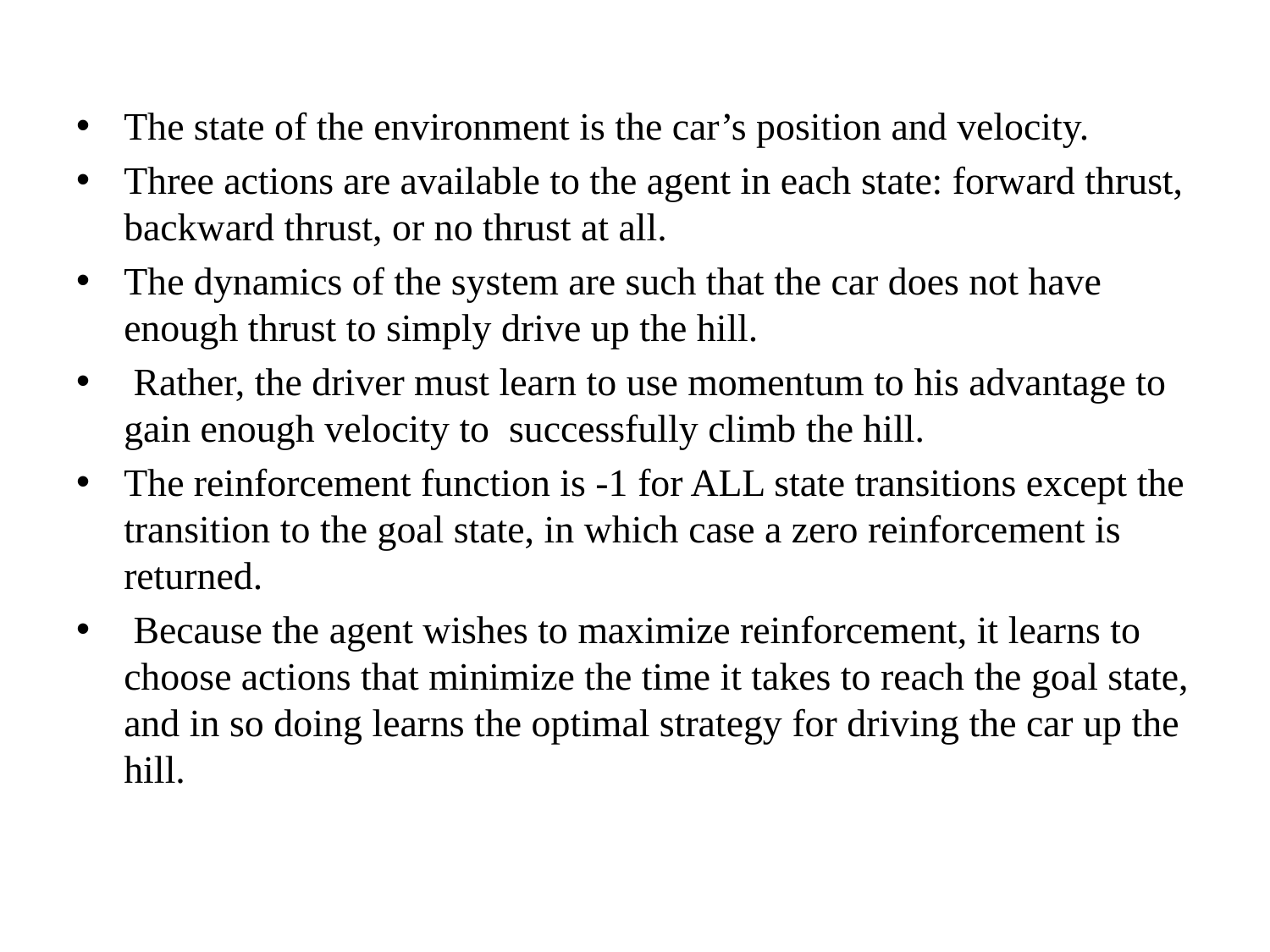

The state of the environment is the car’s position and velocity.
Three actions are available to the agent in each state: forward thrust, backward thrust, or no thrust at all.
The dynamics of the system are such that the car does not have enough thrust to simply drive up the hill.
 Rather, the driver must learn to use momentum to his advantage to gain enough velocity to  successfully climb the hill.
The reinforcement function is -1 for ALL state transitions except the transition to the goal state, in which case a zero reinforcement is returned.
 Because the agent wishes to maximize reinforcement, it learns to choose actions that minimize the time it takes to reach the goal state, and in so doing learns the optimal strategy for driving the car up the hill.